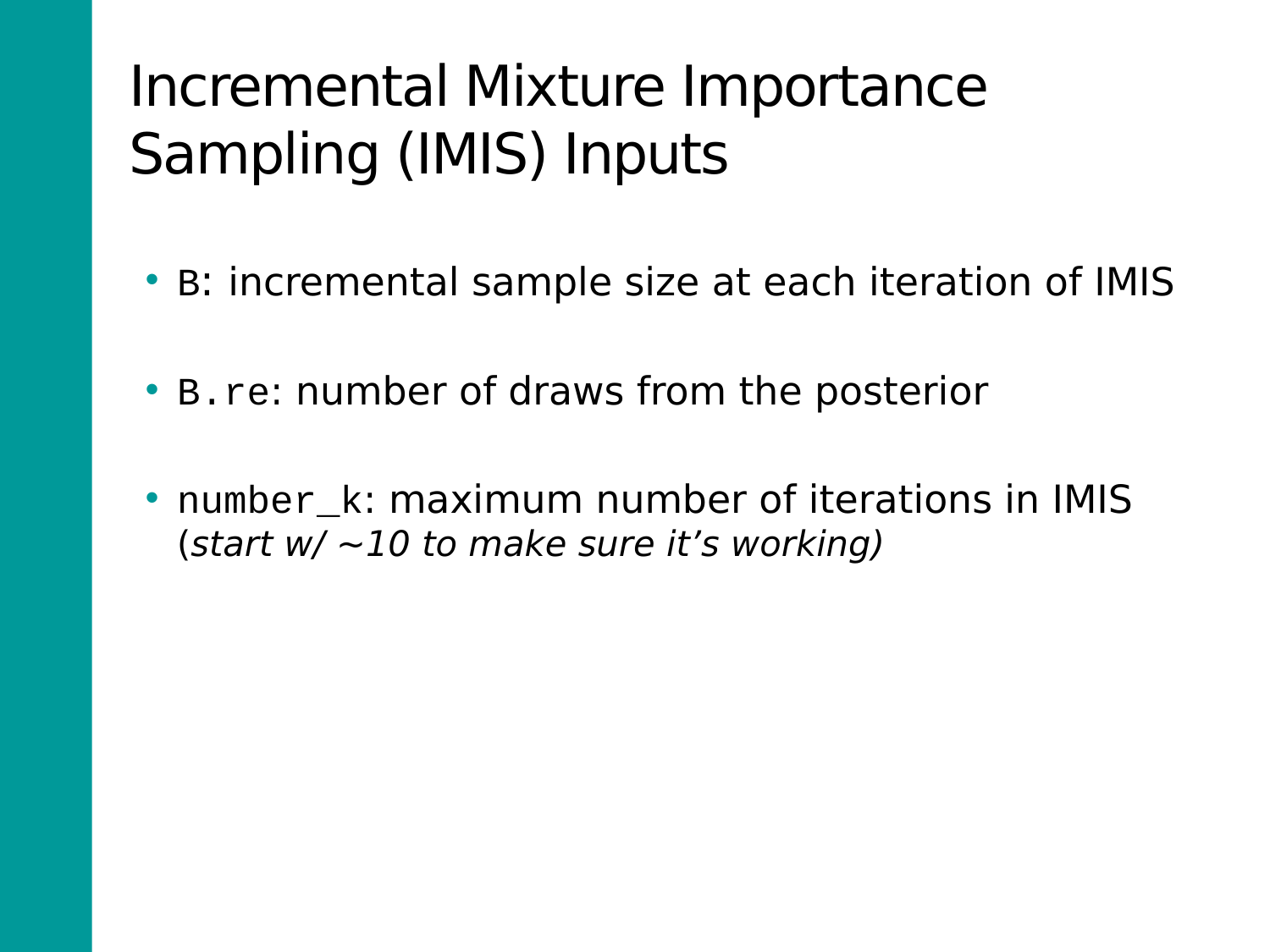

# Incremental Mixture Importance Sampling (IMIS) Inputs
B: incremental sample size at each iteration of IMIS

B.re: number of draws from the posterior

number_k: maximum number of iterations in IMIS (start w/ ~10 to make sure it’s working)